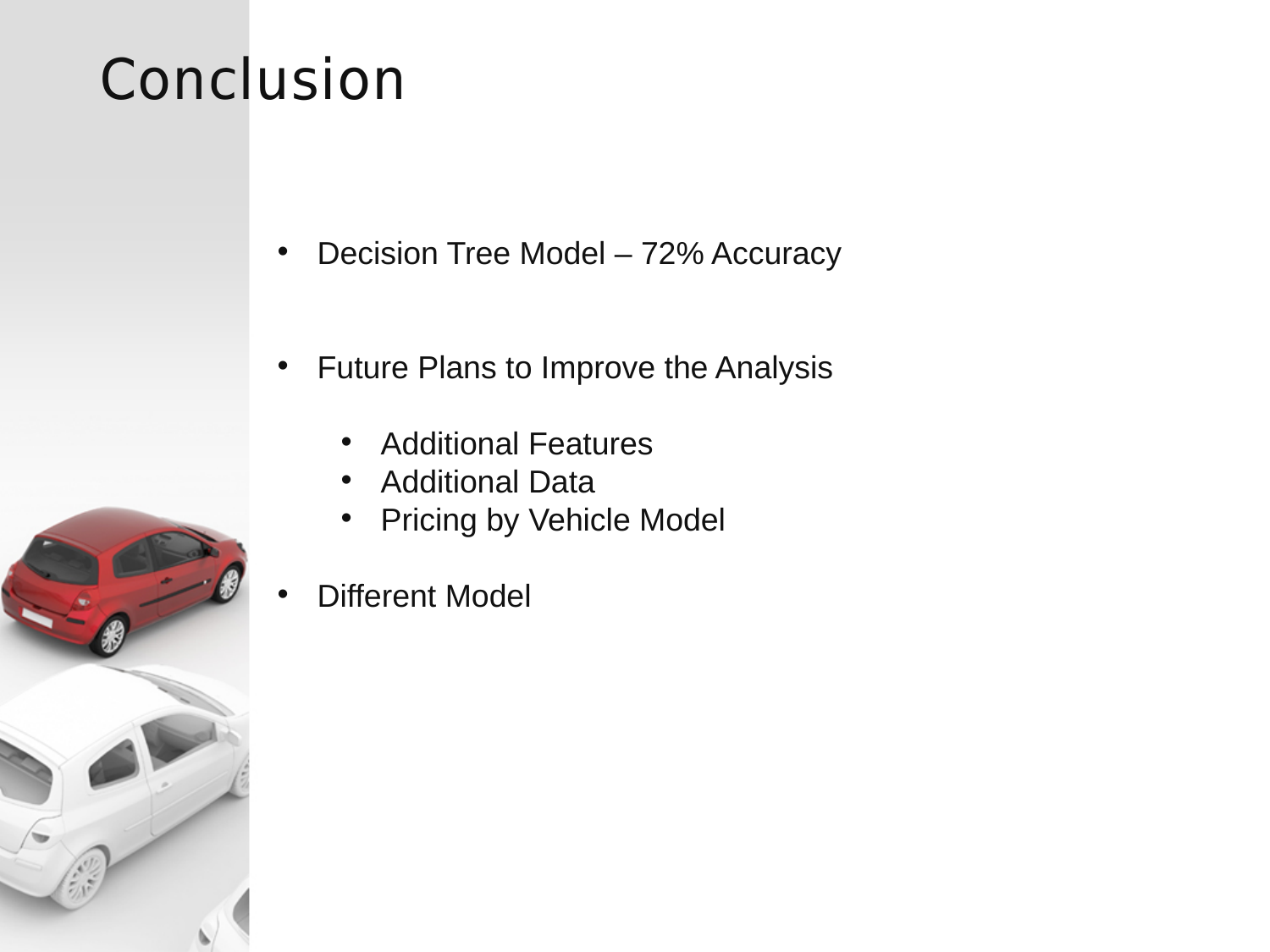

# Conclusion
Decision Tree Model – 72% Accuracy

Future Plans to Improve the Analysis

Additional Features
Additional Data
Pricing by Vehicle Model

Different Model